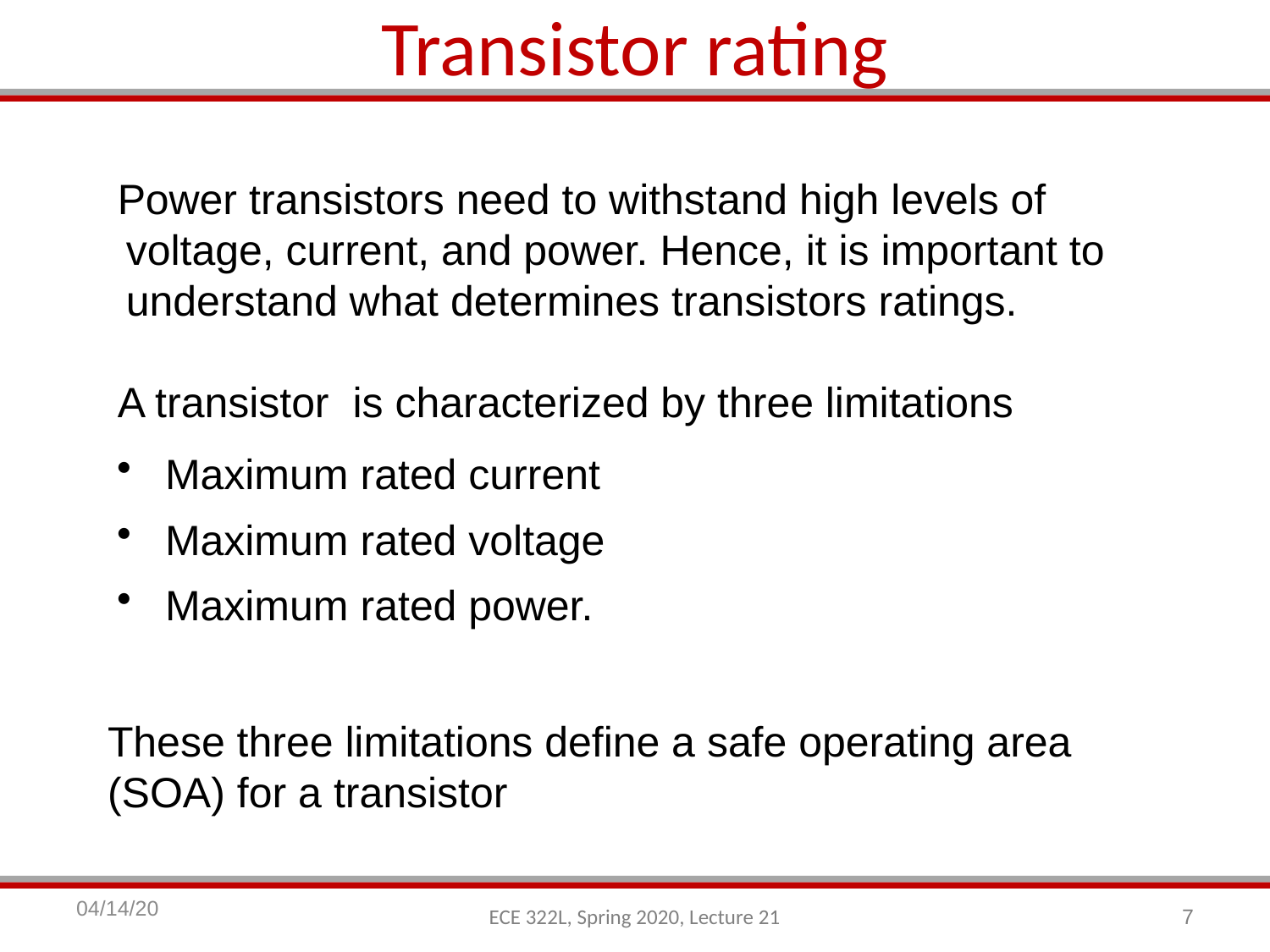

# Transistor rating
Power transistors need to withstand high levels of voltage, current, and power. Hence, it is important to understand what determines transistors ratings.

A transistor  is characterized by three limitations
Maximum rated current
Maximum rated voltage
Maximum rated power.
These three limitations define a safe operating area (SOA) for a transistor
04/14/20
7